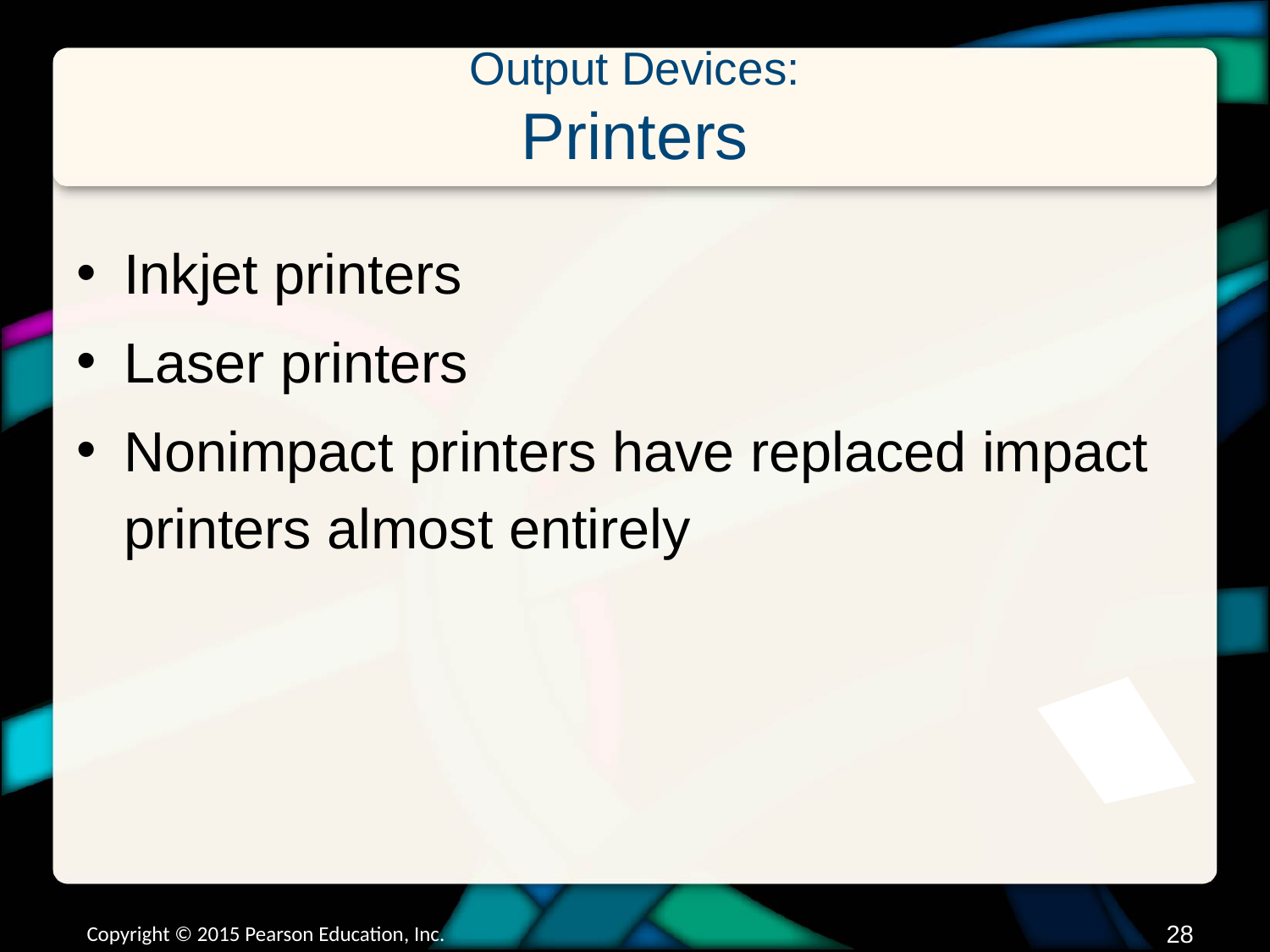

# Output Devices: Printers
Inkjet printers
Laser printers
Nonimpact printers have replaced impact printers almost entirely

Copyright © 2015 Pearson Education, Inc.
28